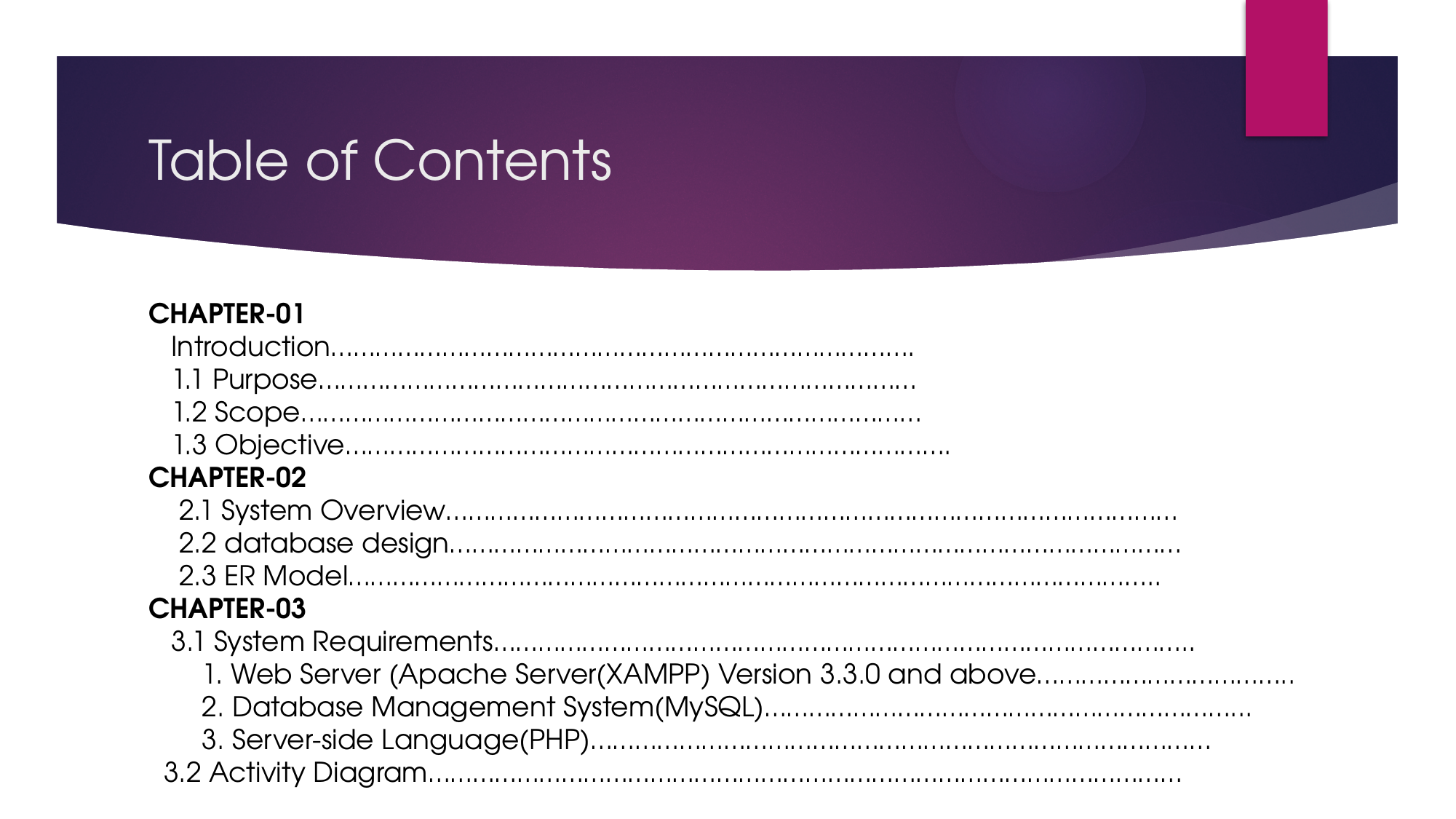

# Table of Contents
CHAPTER-01
   Introduction…………………………………………………………………….
   1.1 Purpose………………………………………………………………………
   1.2 Scope…………………………………………………………………………
   1.3 Objective……………………………………………………………………….
CHAPTER-02
    2.1 System Overview………………………………………………………………………………………
    2.2 database design………………………………………………………………………………………
    2.3 ER Model………………………………………………………………………………………………..
CHAPTER-03
   3.1 System Requirements…………………………………………………………………………………..
       1. Web Server (Apache Server(XAMPP) Version 3.3.0 and above……………………………..
       2. Database Management System(MySQL)………………………………………………………...
       3. Server-side Language(PHP)…………………………………………………………………………
  3.2 Activity Diagram…………………………………………………………………………………………